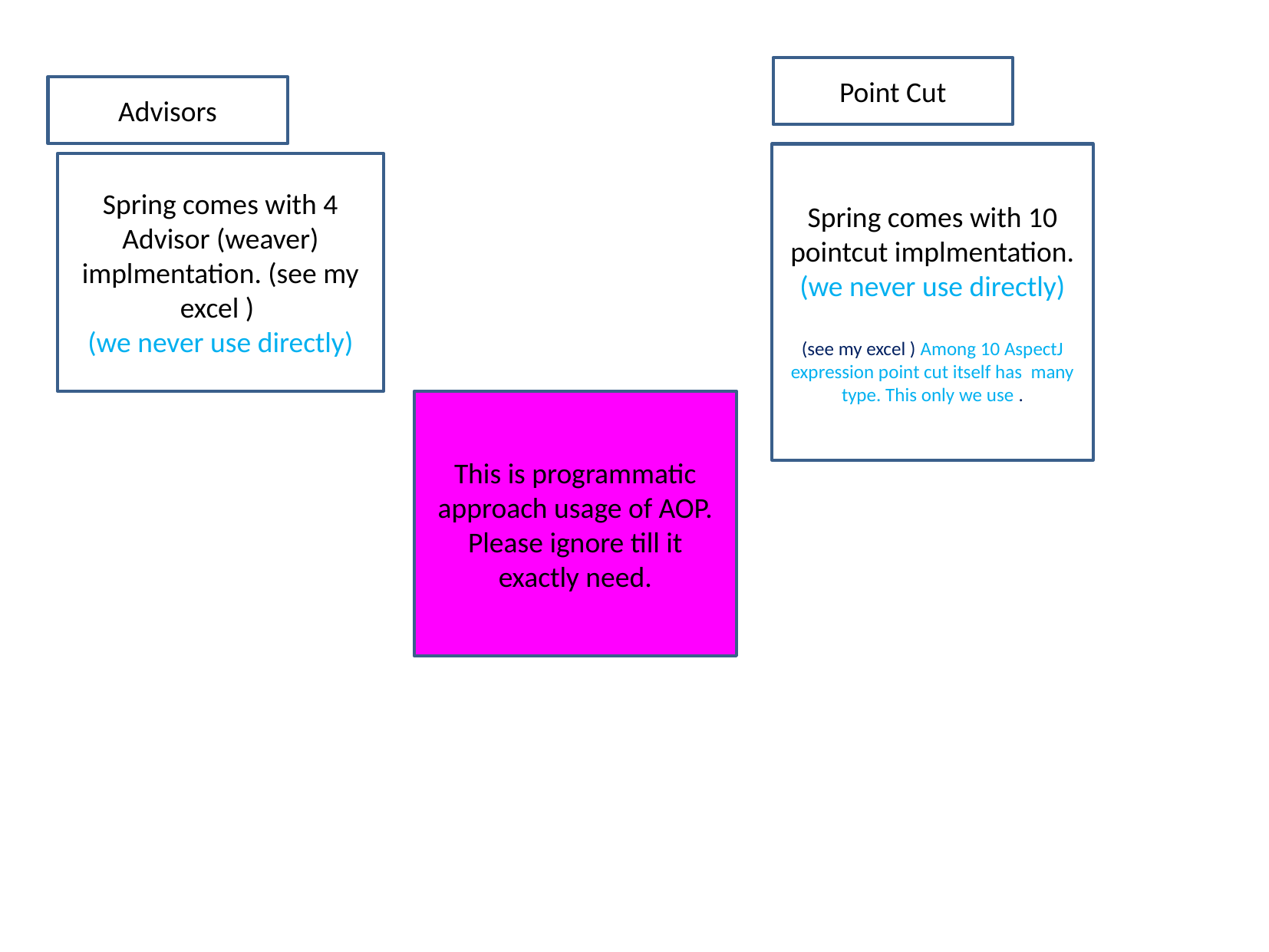

Point Cut
Advisors
Spring comes with 10 pointcut implmentation.
(we never use directly)

(see my excel ) Among 10 AspectJ expression point cut itself has  many type. This only we use .
Spring comes with 4 Advisor (weaver) implmentation. (see my excel )
(we never use directly)
This is programmatic approach usage of AOP. Please ignore till it exactly need.